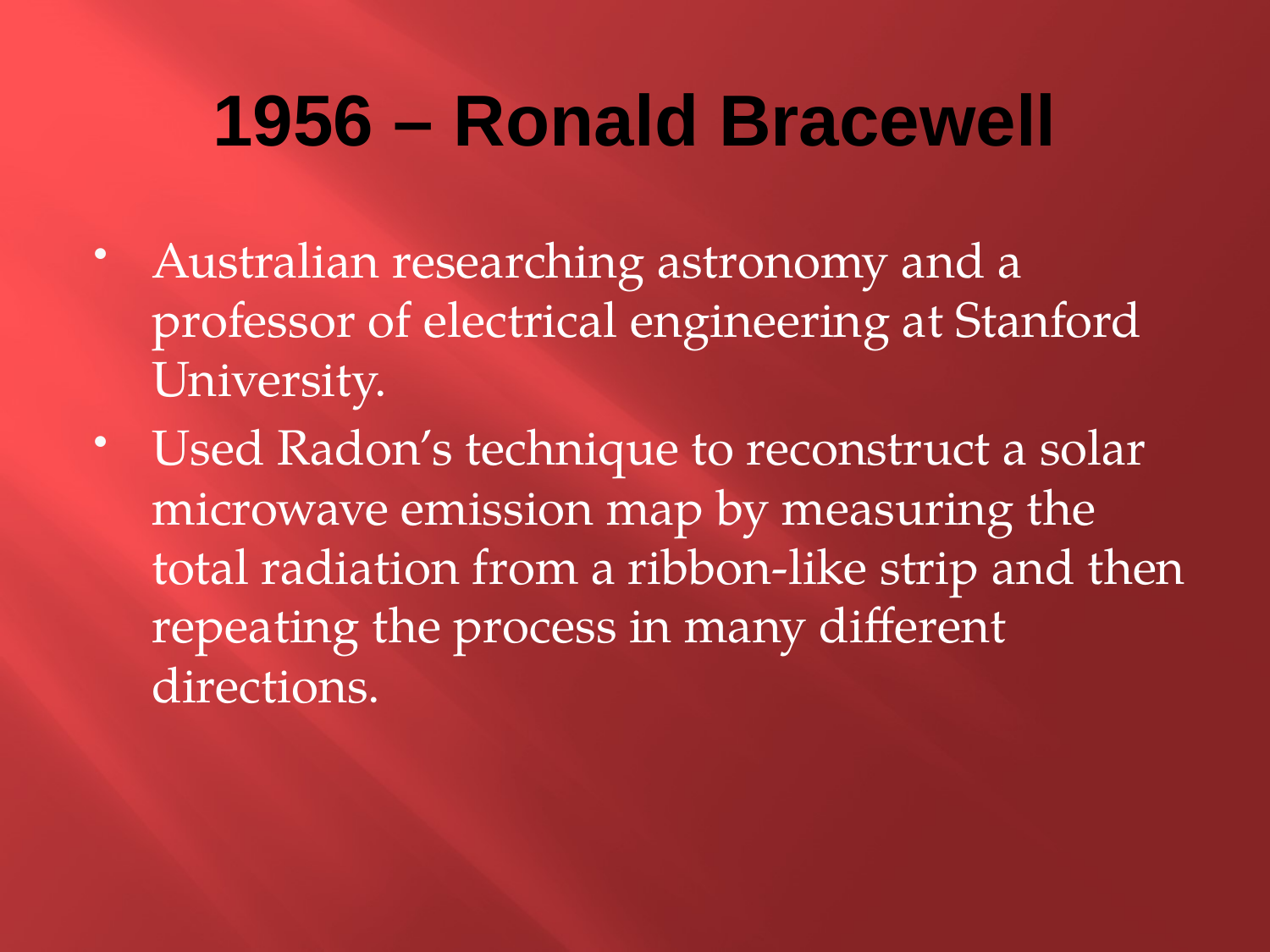

# 1956 – Ronald Bracewell
Australian researching astronomy and a professor of electrical engineering at Stanford University.
Used Radon’s technique to reconstruct a solar microwave emission map by measuring the total radiation from a ribbon-like strip and then repeating the process in many different directions.